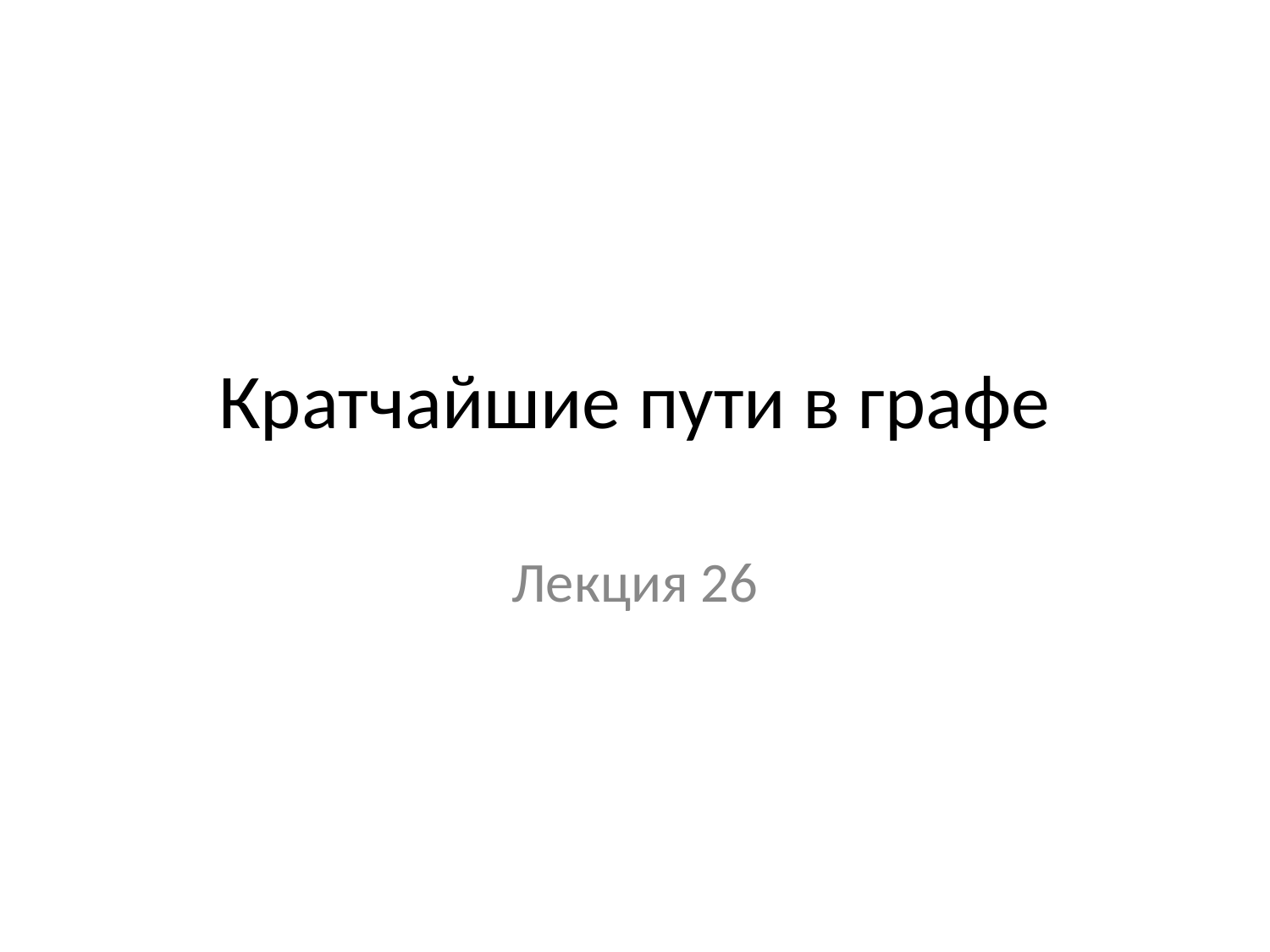

# Кратчайшие пути в графе
Лекция 26